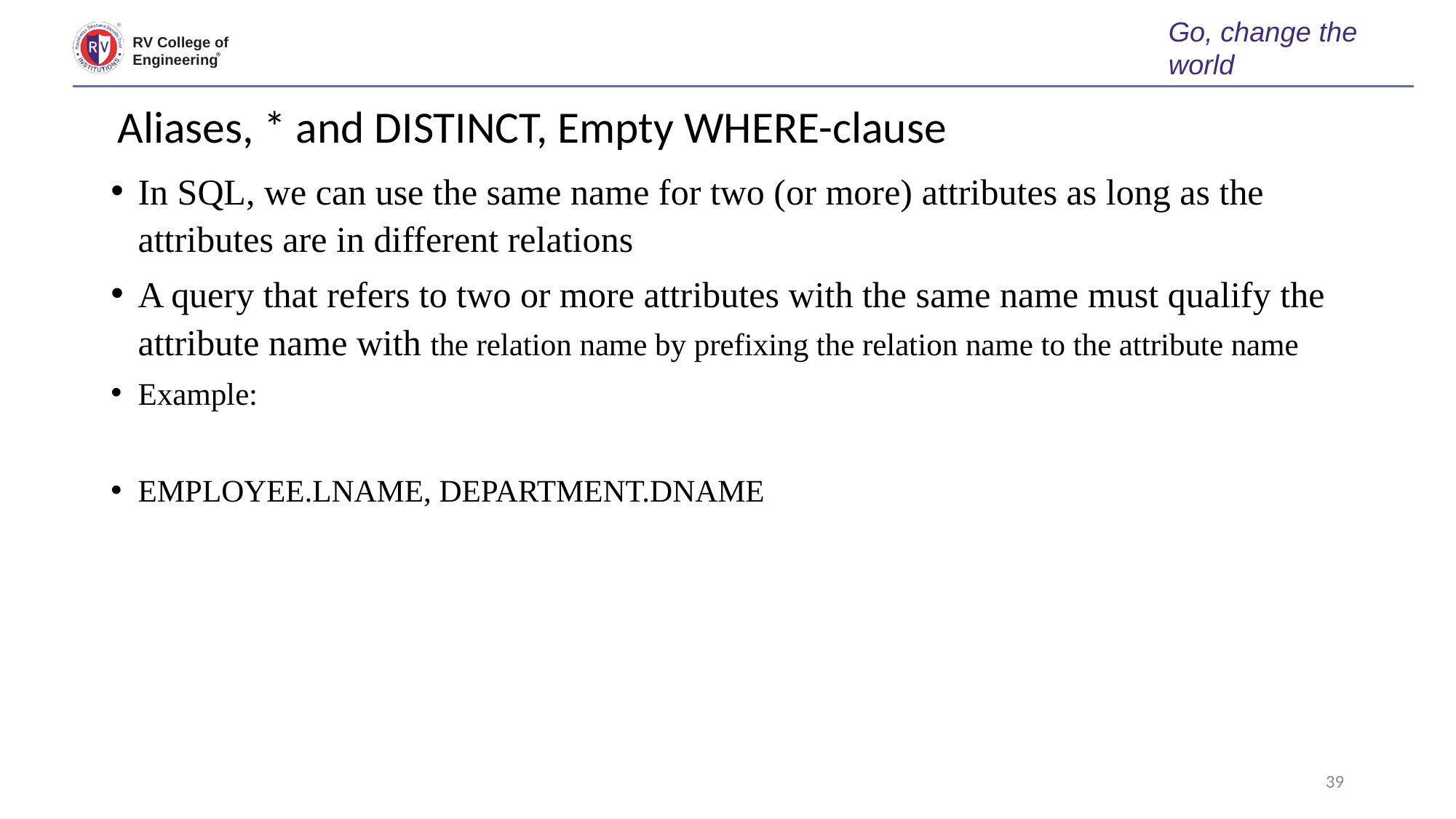

Go, change the world

RV College of
Engineering

# Aliases, * and DISTINCT, Empty WHERE-clause
In SQL, we can use the same name for two (or more) attributes as long as the attributes are in different relations
A query that refers to two or more attributes with the same name must qualify the attribute name with the relation name by prefixing the relation name to the attribute name
Example:

EMPLOYEE.LNAME, DEPARTMENT.DNAME

Manages :  1:1 relationship type between EMPLOYEE and 	   DEPARTMENT. Employee participation is partial. Department participation is not clear from requirements

 are the relationship types observed

39